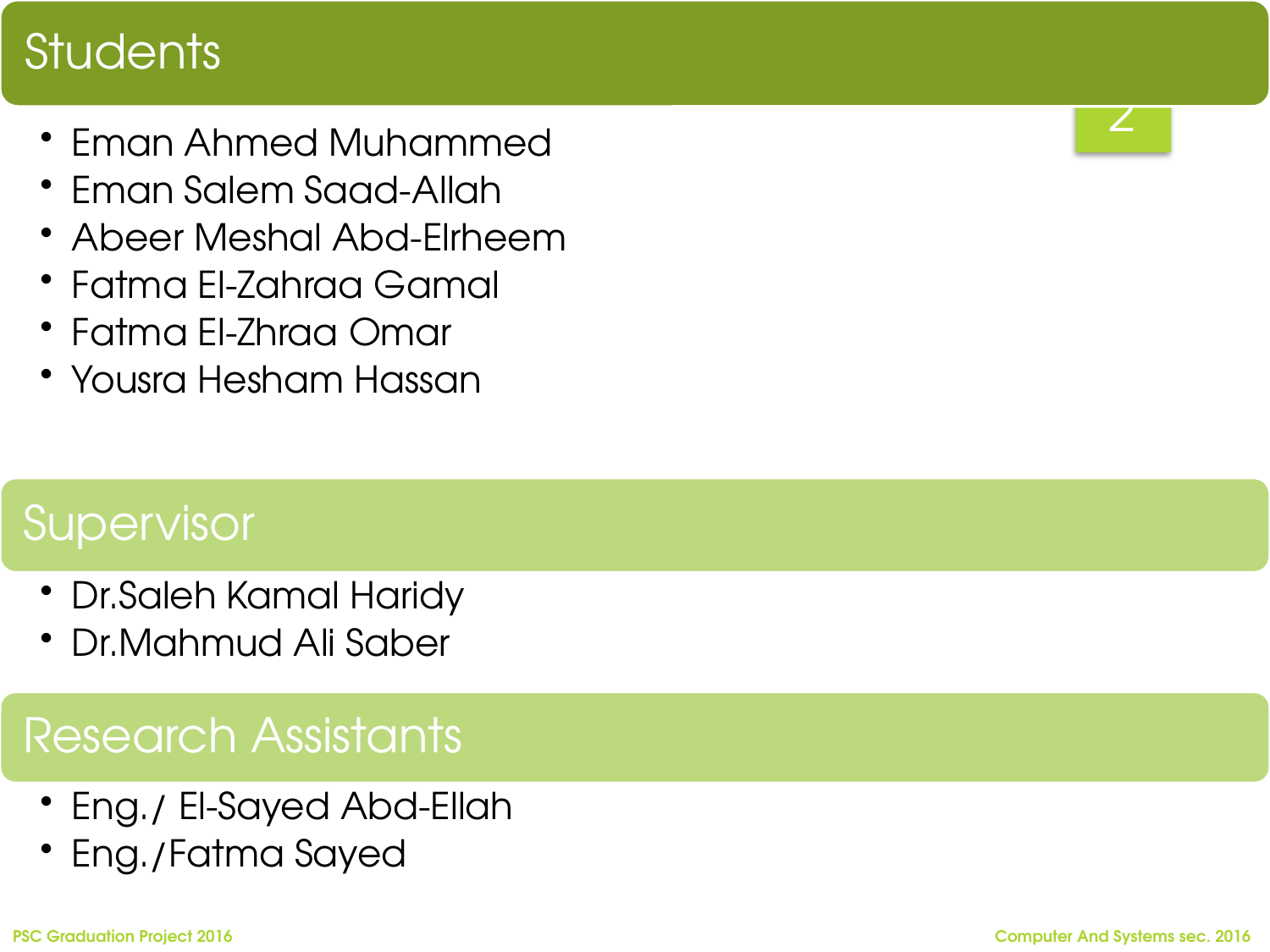

Students
Eman Ahmed Muhammed
Eman Salem Saad-Allah
Abeer Meshal Abd-Elrheem
Fatma El-Zahraa Gamal
Fatma El-Zhraa Omar
Yousra Hesham Hassan
Supervisor
Dr.Saleh Kamal Haridy
Dr.Mahmud Ali Saber
Research Assistants
Eng./ El-Sayed Abd-Ellah
Eng./Fatma Sayed
2
PSC Graduation Project 2016
Computer And Systems sec. 2016